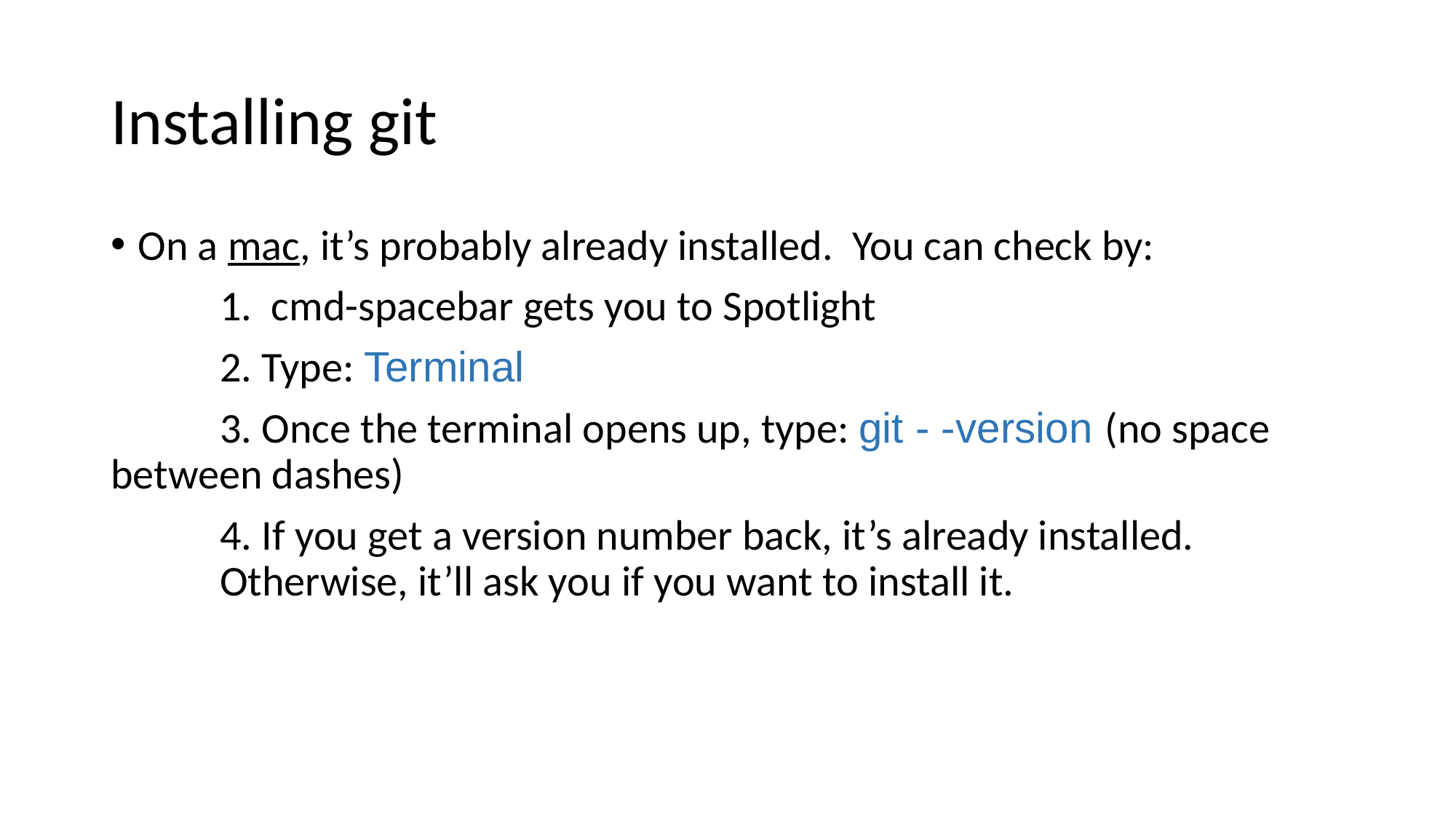

Installing git
On a mac, it’s probably already installed.  You can check by:
	1.  cmd-spacebar gets you to Spotlight
	2. Type: Terminal
	3. Once the terminal opens up, type: git - -version (no space 	between dashes)
	4. If you get a version number back, it’s already installed.  		Otherwise, it’ll ask you if you want to install it.